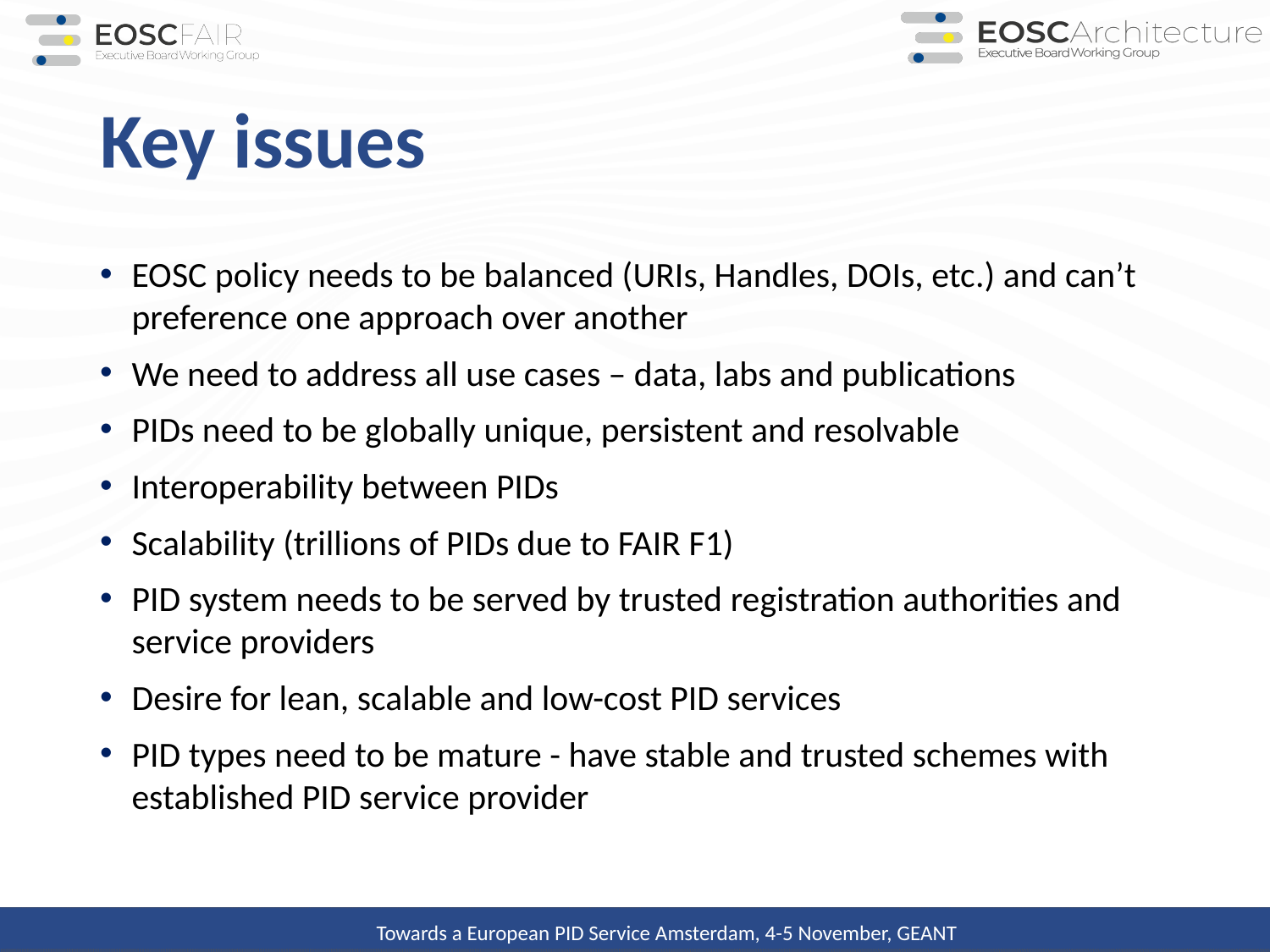

# Key issues
EOSC policy needs to be balanced (URIs, Handles, DOIs, etc.) and can’t preference one approach over another
We need to address all use cases – data, labs and publications
PIDs need to be globally unique, persistent and resolvable
Interoperability between PIDs
Scalability (trillions of PIDs due to FAIR F1)
PID system needs to be served by trusted registration authorities and service providers
Desire for lean, scalable and low-cost PID services
PID types need to be mature - have stable and trusted schemes with established PID service provider
Towards a European PID Service Amsterdam, 4-5 November, GEANT